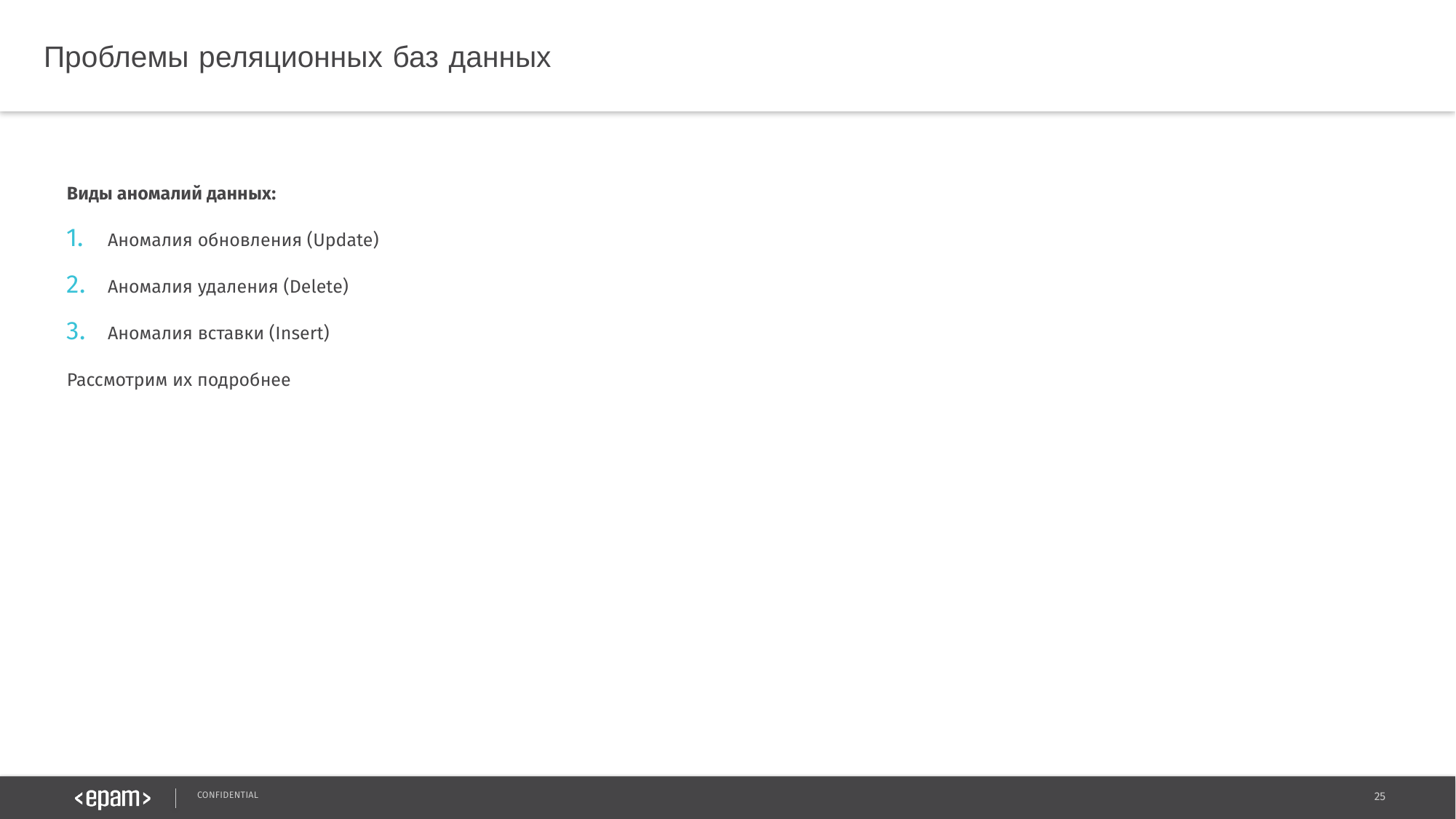

Проблемы реляционных баз данных
Виды аномалий данных:
Аномалия обновления (Update)
Аномалия удаления (Delete)
Аномалия вставки (Insert)
Рассмотрим их подробнее